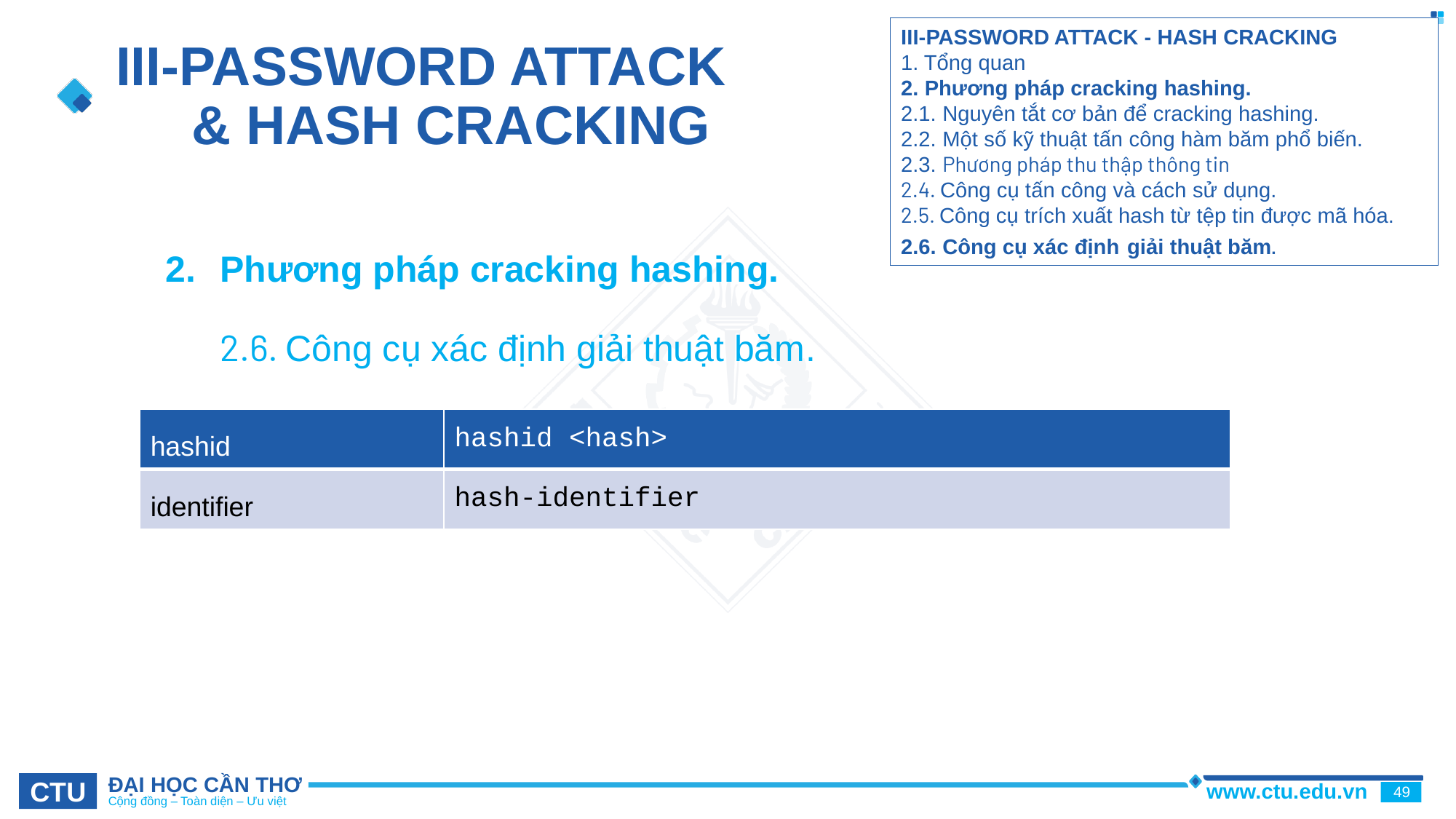

# III-PASSWORD ATTACK     & HASH CRACKING
III-PASSWORD ATTACK - HASH CRACKING
1. Tổng quan
2. Phương pháp cracking hashing.
2.1. Nguyên tắt cơ bản để cracking hashing.
2.2. Một số kỹ thuật tấn công hàm băm phổ biến.
2.3. Phương pháp thu thập thông tin
2.4. Công cụ tấn công và cách sử dụng.
2.5. Công cụ trích xuất hash từ tệp tin được mã hóa.
2.6. Công cụ xác định giải thuật băm.
Phương pháp cracking hashing.
	2.6. Công cụ xác định giải thuật băm.

| hashid | hashid <hash> |
| --- | --- |
| identifier | hash-identifier |